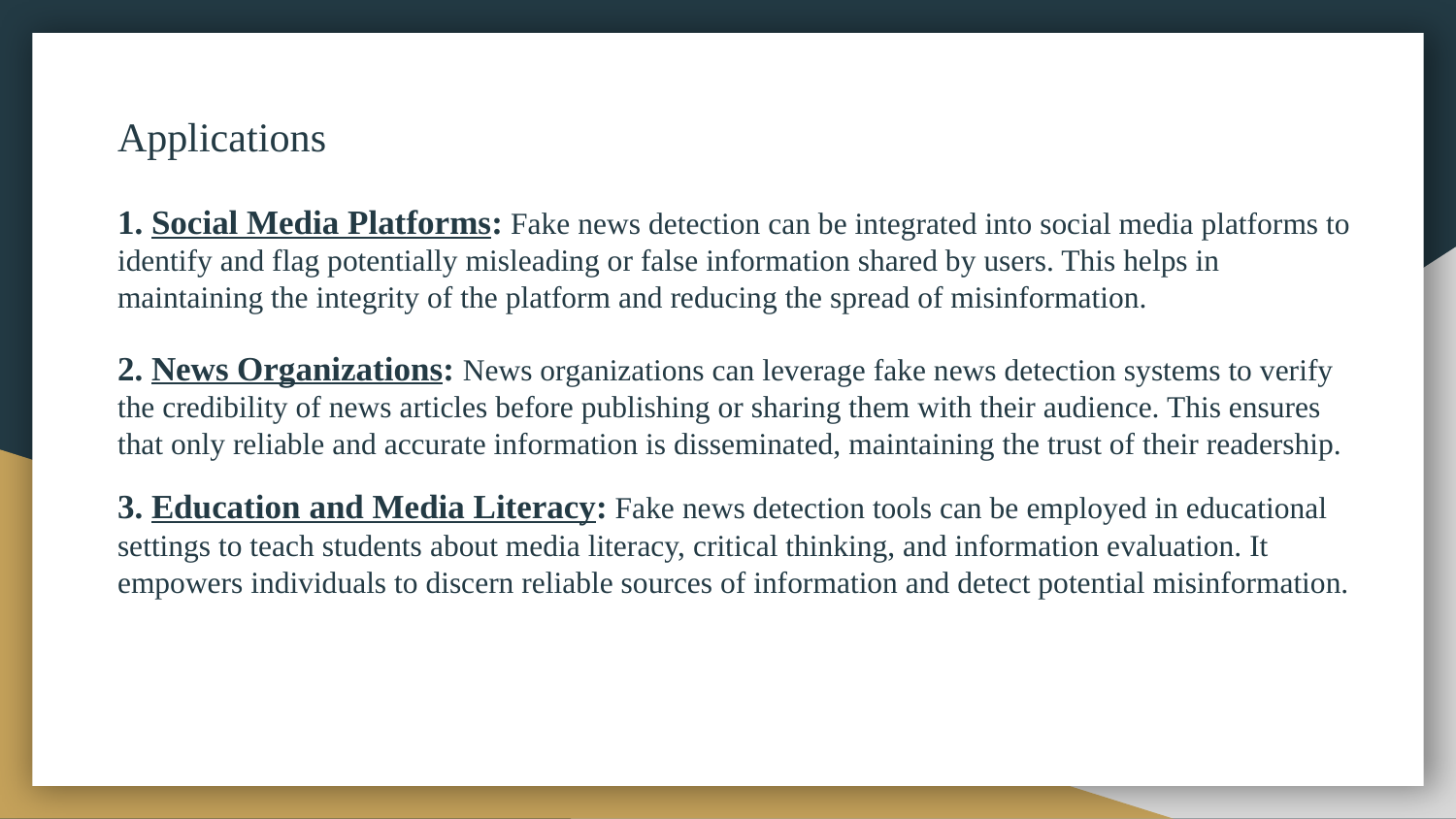

# Applications

1. Social Media Platforms: Fake news detection can be integrated into social media platforms to identify and flag potentially misleading or false information shared by users. This helps in maintaining the integrity of the platform and reducing the spread of misinformation.
2. News Organizations: News organizations can leverage fake news detection systems to verify the credibility of news articles before publishing or sharing them with their audience. This ensures that only reliable and accurate information is disseminated, maintaining the trust of their readership.
3. Education and Media Literacy: Fake news detection tools can be employed in educational settings to teach students about media literacy, critical thinking, and information evaluation. It empowers individuals to discern reliable sources of information and detect potential misinformation.